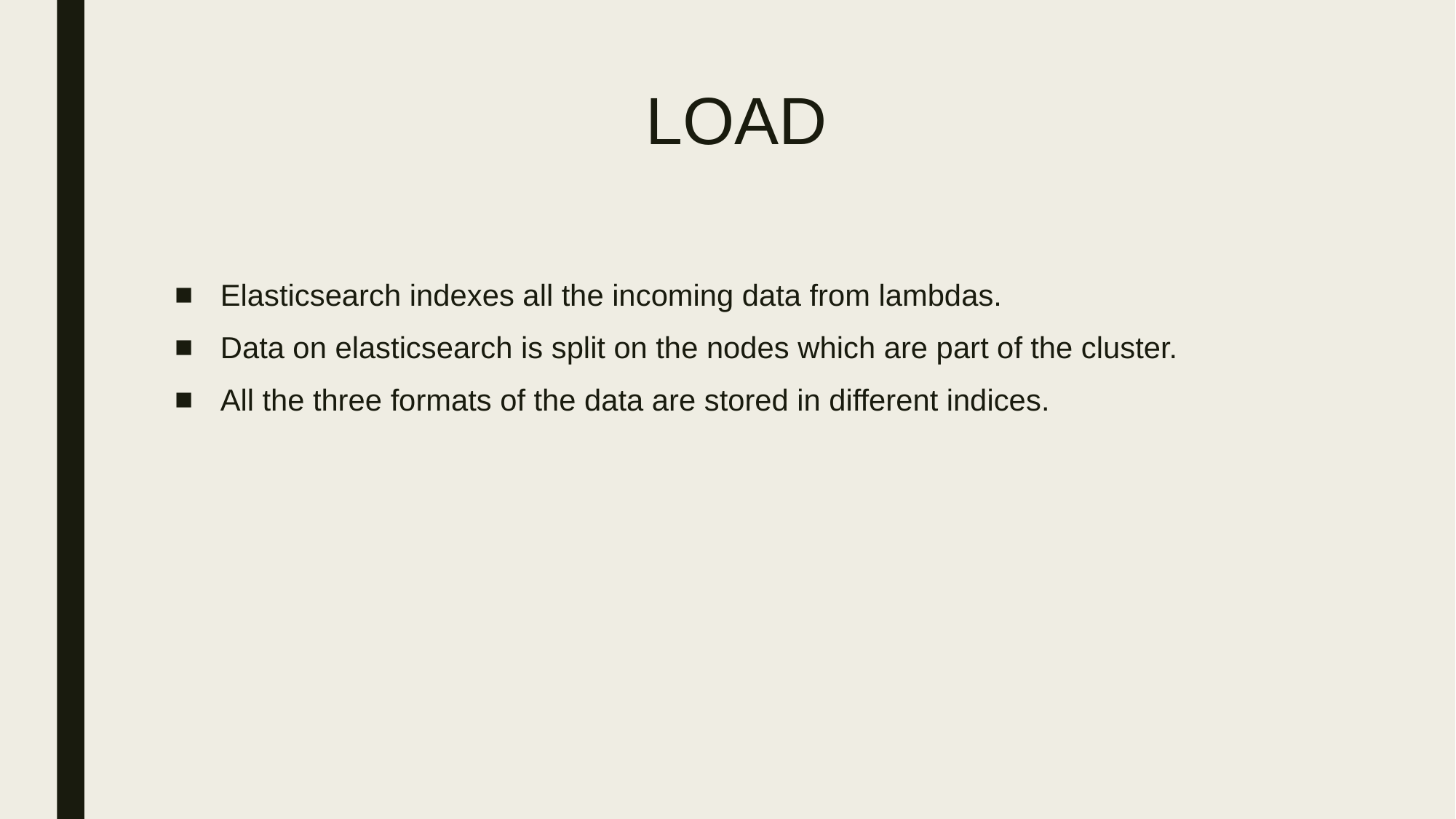

# LOAD
Elasticsearch indexes all the incoming data from lambdas.
Data on elasticsearch is split on the nodes which are part of the cluster.
All the three formats of the data are stored in different indices.